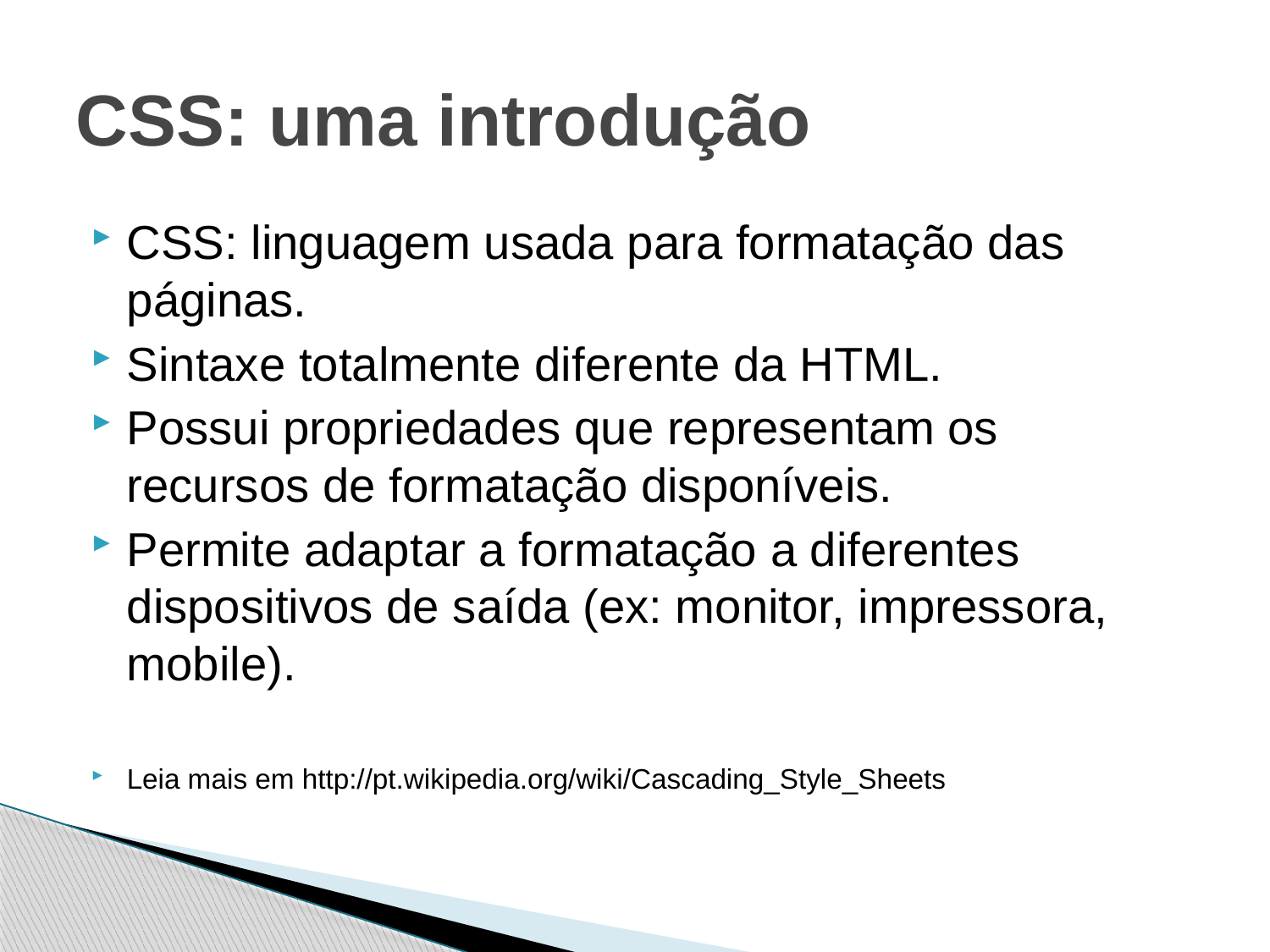

# CSS: uma introdução
CSS: linguagem usada para formatação das páginas.
Sintaxe totalmente diferente da HTML.
Possui propriedades que representam os recursos de formatação disponíveis.
Permite adaptar a formatação a diferentes dispositivos de saída (ex: monitor, impressora, mobile).

Leia mais em http://pt.wikipedia.org/wiki/Cascading_Style_Sheets